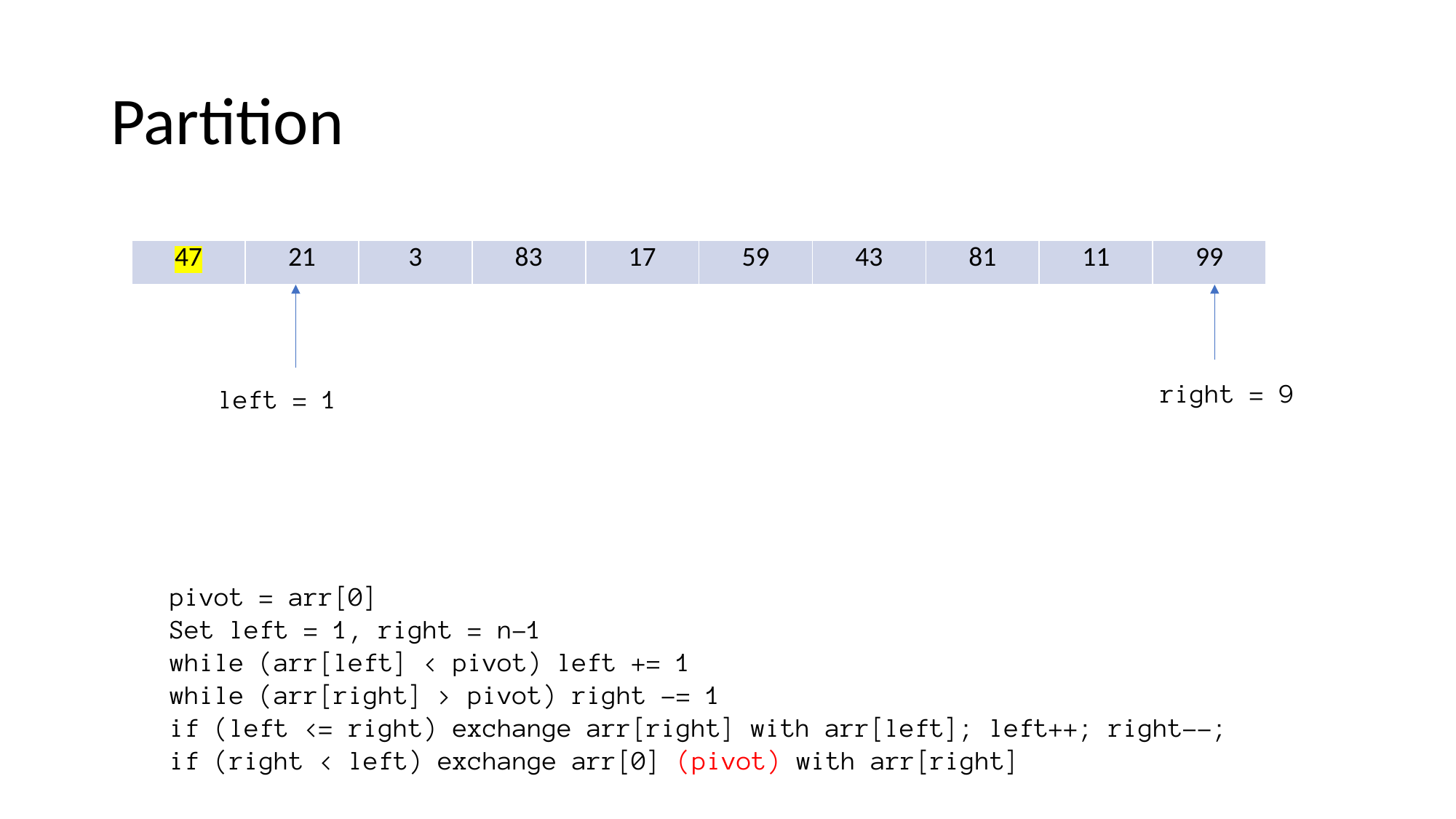

# Partition
| 47 | 21 | 3 | 83 | 17 | 59 | 43 | 81 | 11 | 99 |
| --- | --- | --- | --- | --- | --- | --- | --- | --- | --- |
right = 9
left = 1
pivot = arr[0]
Set left = 1, right = n-1
while (arr[left] < pivot) left += 1
while (arr[right] > pivot) right -= 1
if (left <= right) exchange arr[right] with arr[left]; left++; right--;
if (right < left) exchange arr[0] (pivot) with arr[right]